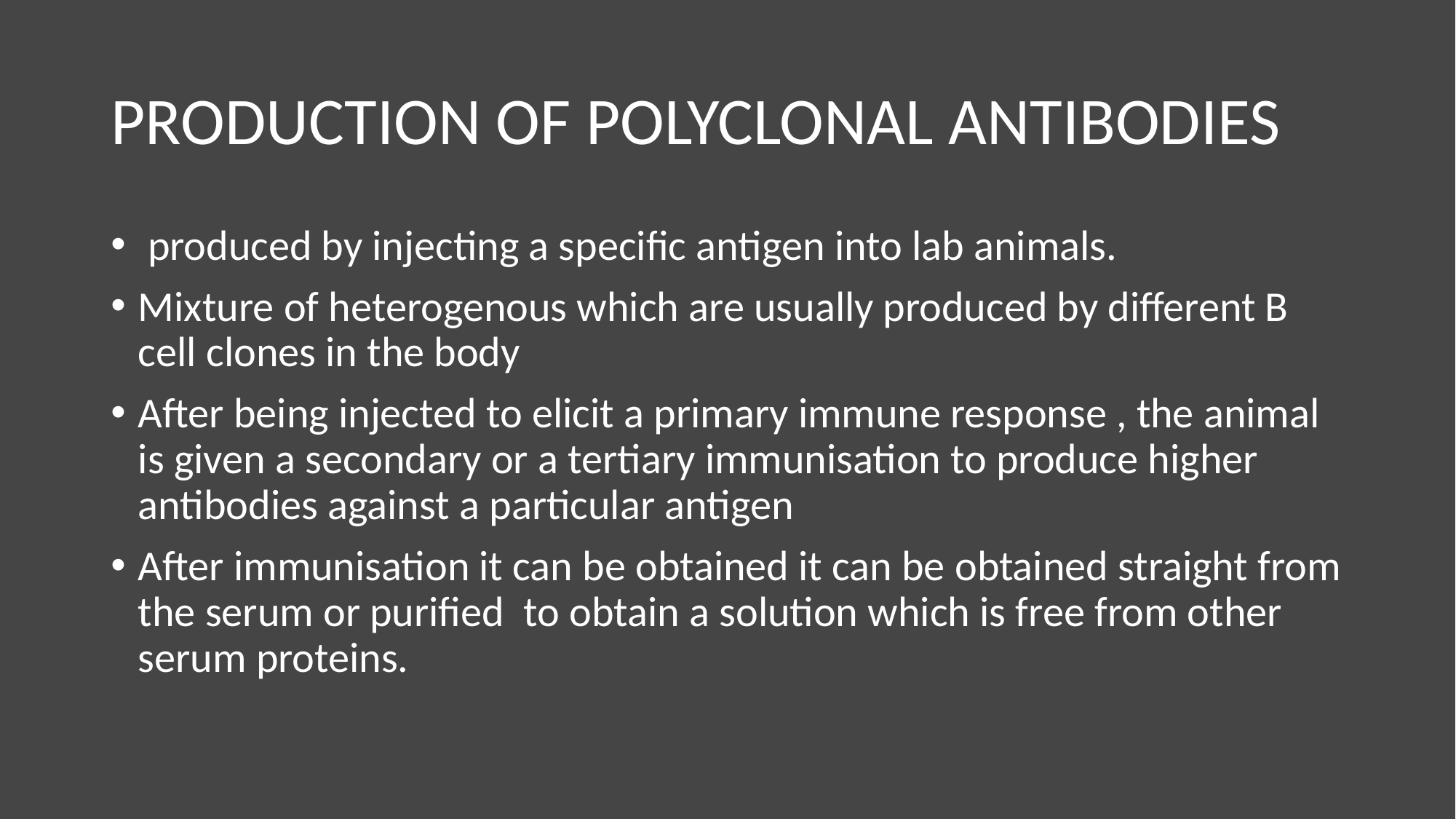

# PRODUCTION OF POLYCLONAL ANTIBODIES
 produced by injecting a specific antigen into lab animals.
Mixture of heterogenous which are usually produced by different B cell clones in the body
After being injected to elicit a primary immune response , the animal is given a secondary or a tertiary immunisation to produce higher antibodies against a particular antigen
After immunisation it can be obtained it can be obtained straight from the serum or purified  to obtain a solution which is free from other serum proteins.